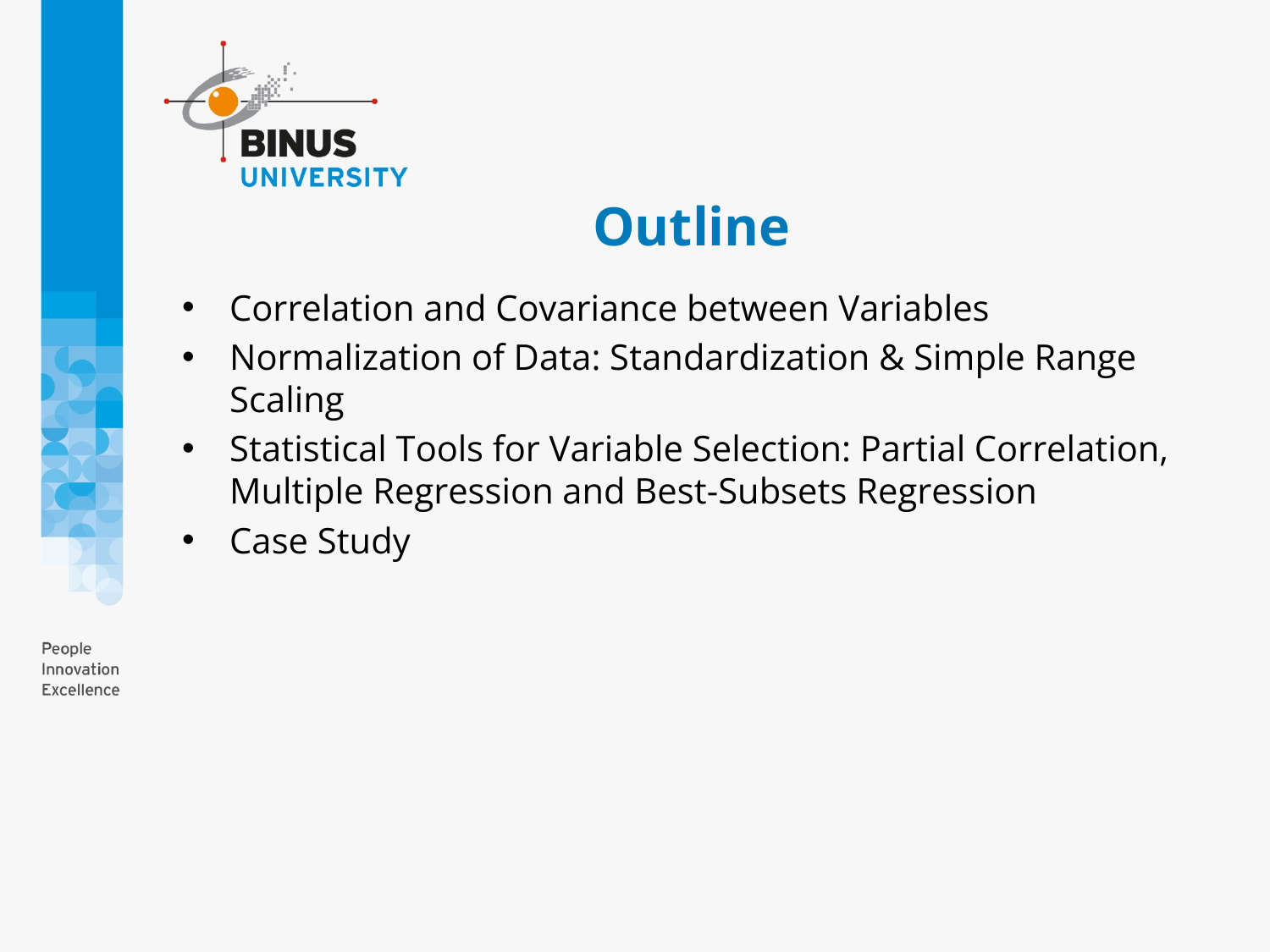

# Outline
Correlation and Covariance between Variables
Normalization of Data: Standardization & Simple Range Scaling
Statistical Tools for Variable Selection: Partial Correlation, Multiple Regression and Best-Subsets Regression
Case Study